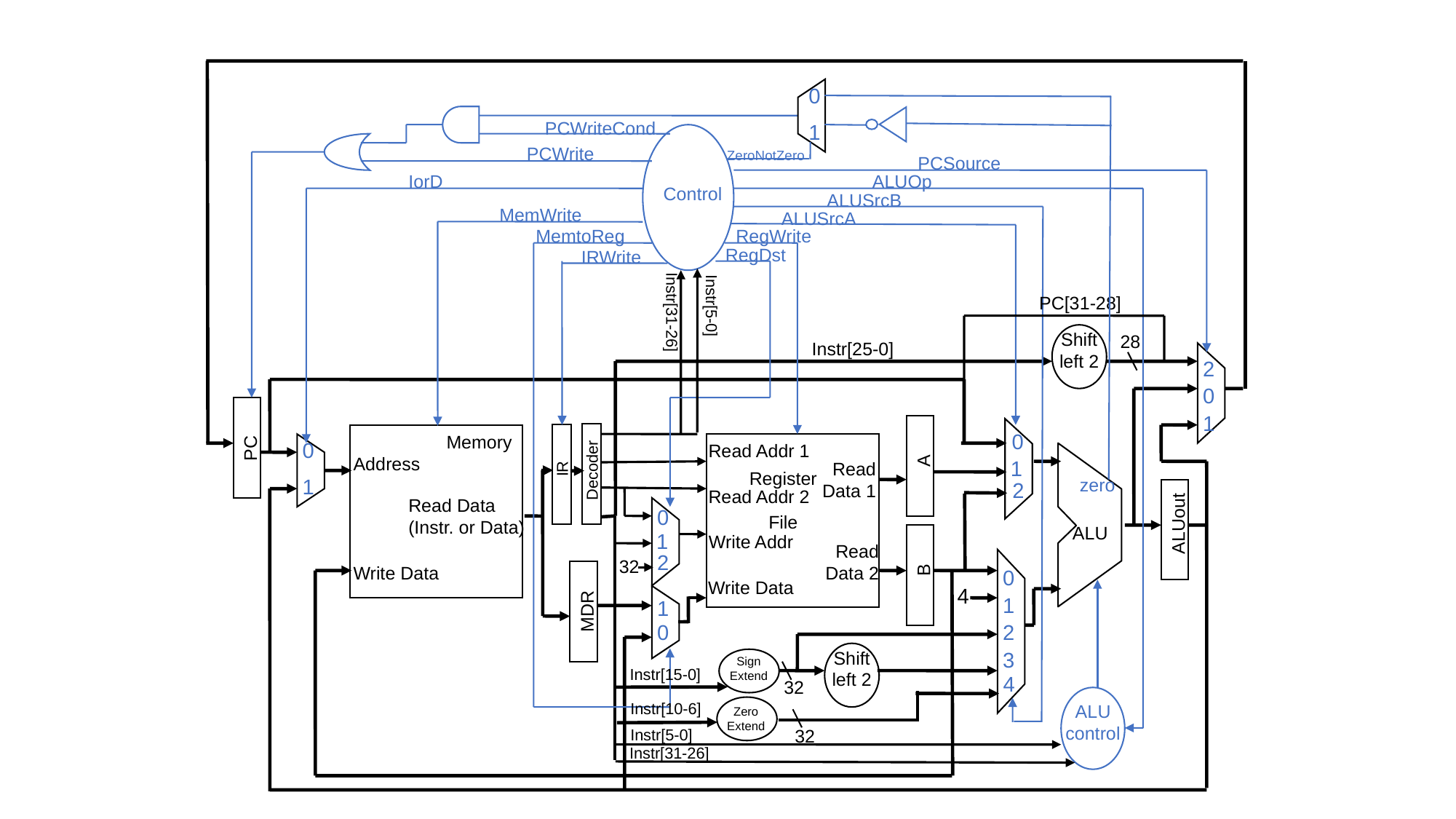

0

1

PCWriteCond

ZeroNotZero

PCWrite

PCSource

IorD
ALUOp

Control
ALUSrcB

MemWrite
ALUSrcA

MemtoReg
RegWrite

RegDst
IRWrite

PC[31-28]
Instr[31-26]
Instr[5-0]

Shift
left 2
28
Instr[25-0]

2

0

1

Address

Memory
0

PC
0

Read Addr 1

A
1

Read
 Data 1
IR
Decoder

Register

File

1

zero

2
Read Addr 2

Read Data
(Instr. or Data)

0
ALUout

ALU
1
Write Addr

Write Data

Read
 Data 2

2
32
B

MDR
0

Write Data

4
1

1

0
2

Shift
left 2
3

Sign
Extend
Instr[15-0]

4
32

Instr[10-6]
ALU
control

Zero
Extend

32

Instr[5-0]

Instr[31-26]